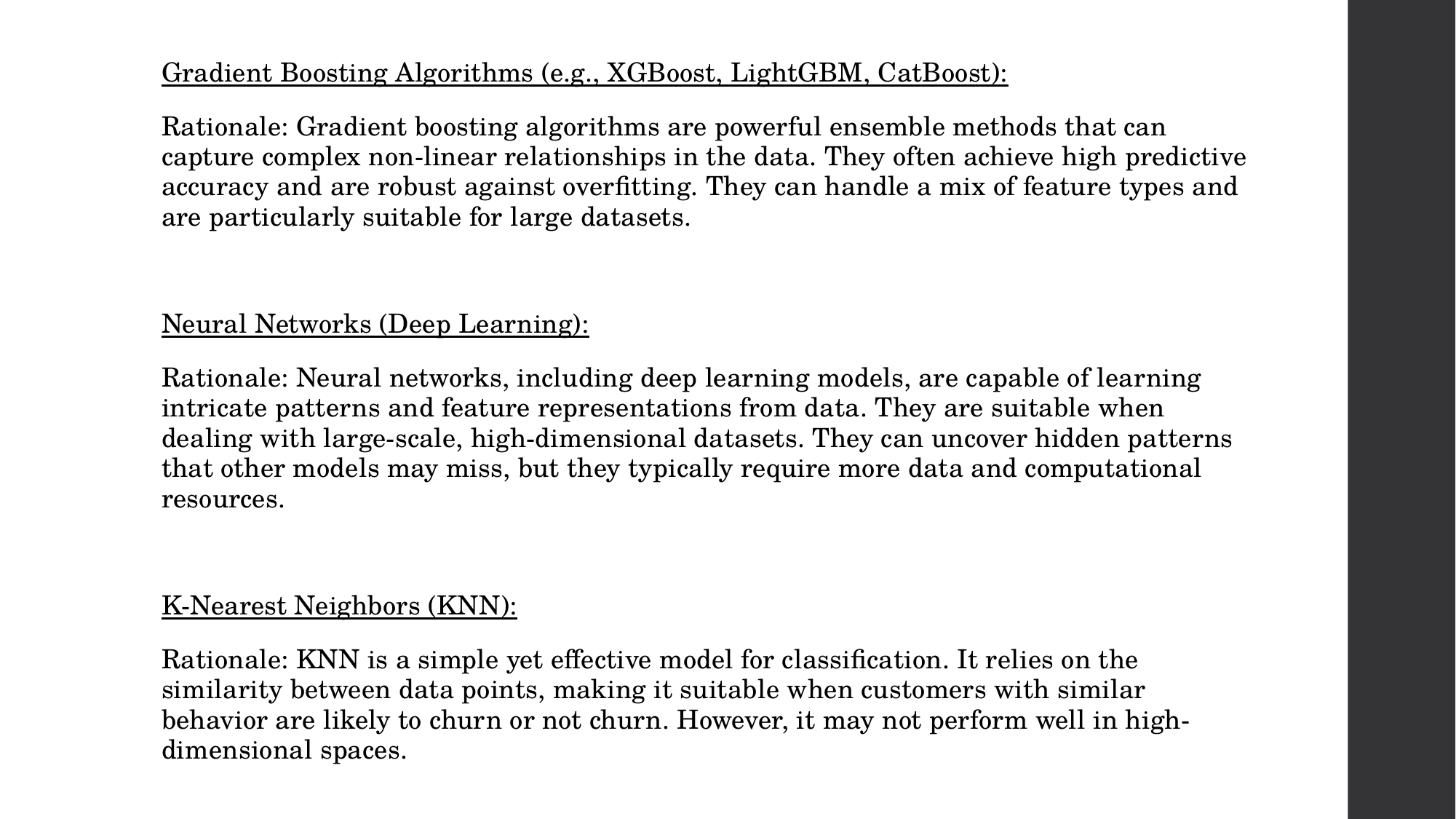

Gradient Boosting Algorithms (e.g., XGBoost, LightGBM, CatBoost):
Rationale: Gradient boosting algorithms are powerful ensemble methods that can capture complex non-linear relationships in the data. They often achieve high predictive accuracy and are robust against overfitting. They can handle a mix of feature types and are particularly suitable for large datasets.

Neural Networks (Deep Learning):
Rationale: Neural networks, including deep learning models, are capable of learning intricate patterns and feature representations from data. They are suitable when dealing with large-scale, high-dimensional datasets. They can uncover hidden patterns that other models may miss, but they typically require more data and computational resources.

K-Nearest Neighbors (KNN):
Rationale: KNN is a simple yet effective model for classification. It relies on the similarity between data points, making it suitable when customers with similar behavior are likely to churn or not churn. However, it may not perform well in high-dimensional spaces.